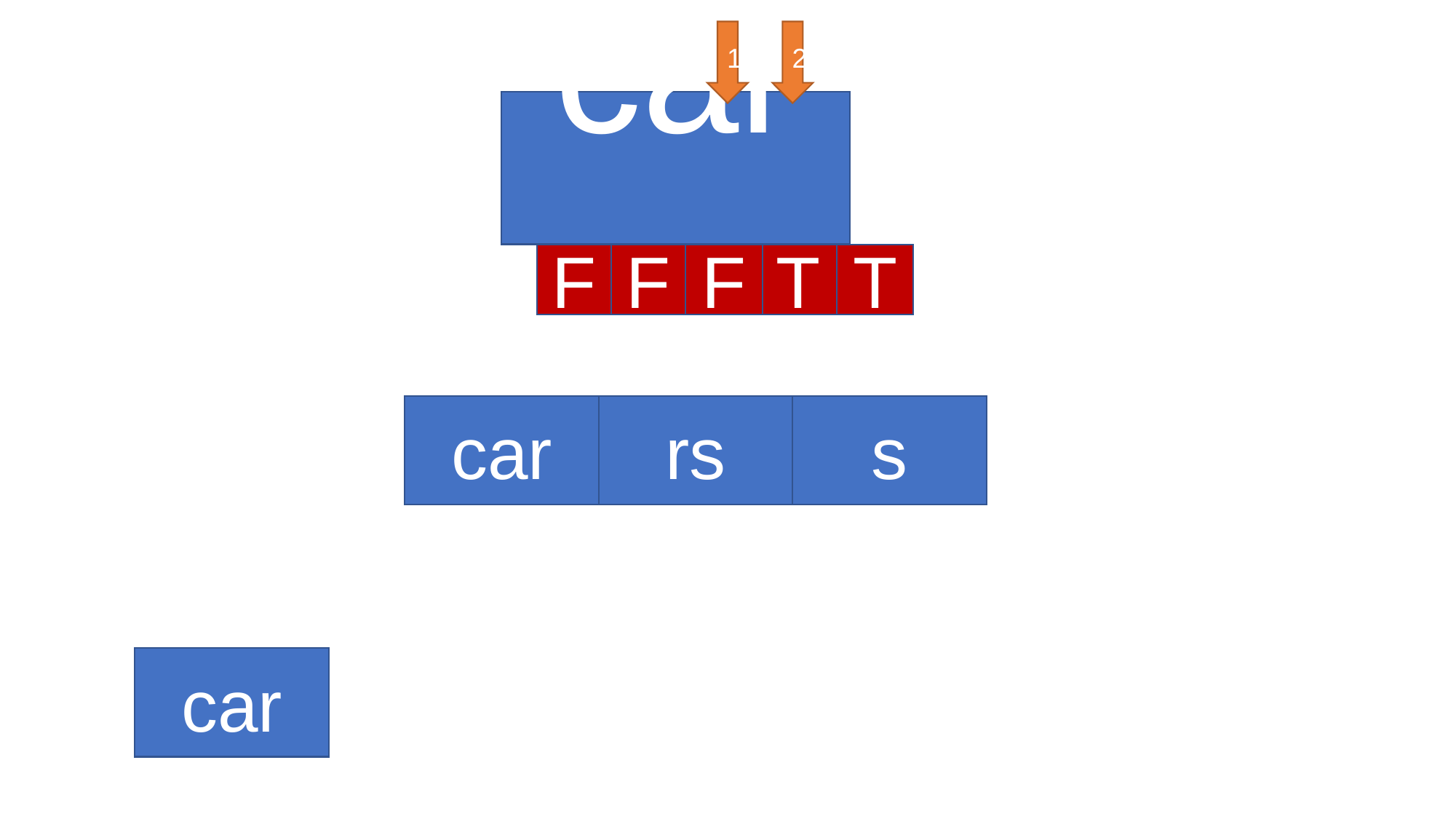

2
1
cars
F
T
F
F
T
rs
s
car
car